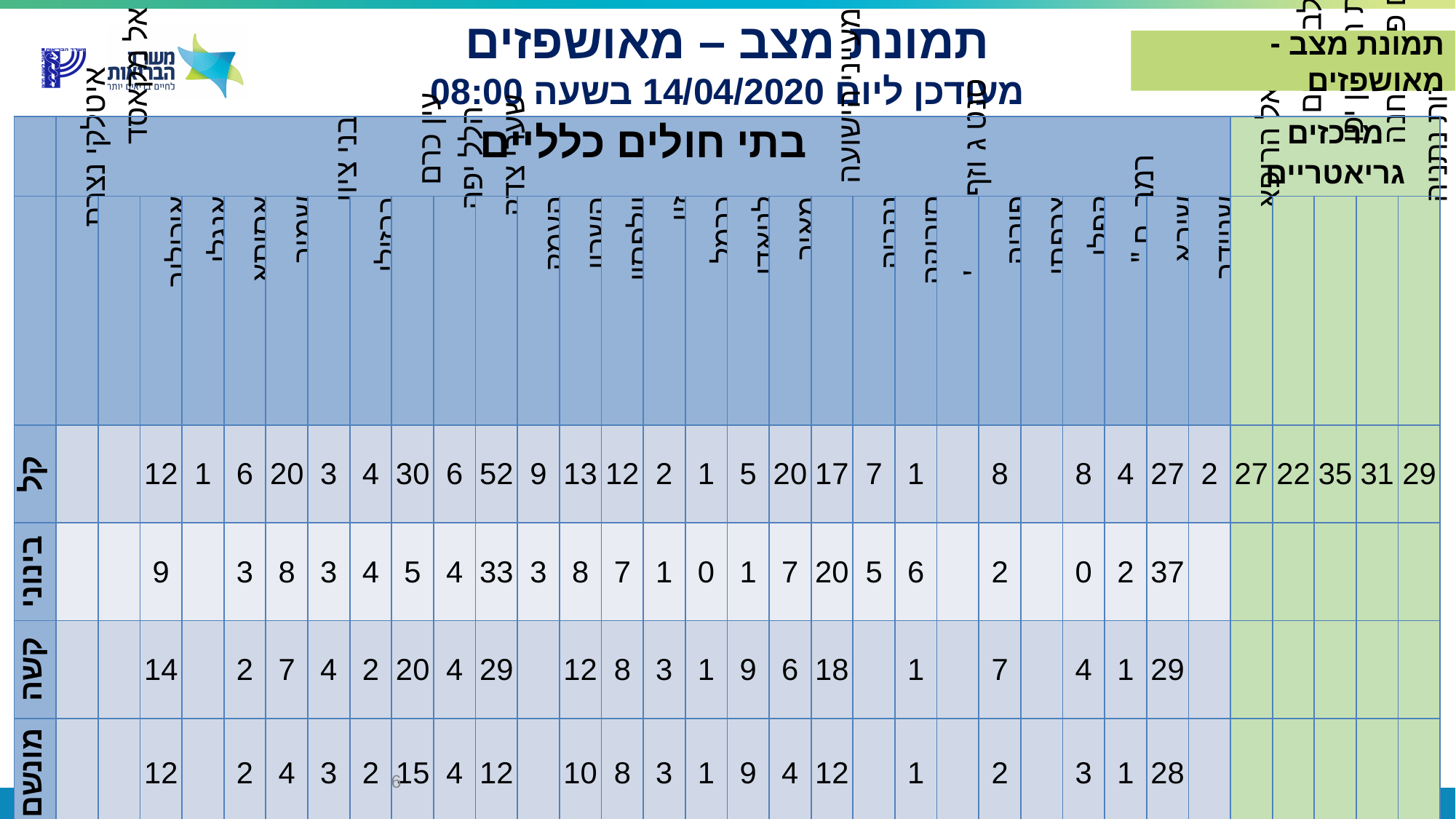

תמונת מצב - מאושפזים
תמונת מצב – מאושפזים
מעודכן ליום 14/04/2020 בשעה 08:00
|  | בתי חולים כלליים |  |  |  |  |  |  |  |  |  |  |  |  |  |  |  |  |  |  |  |  |  |  |  |  |  |  |  | מרכזים גריאטריים |  |  |  |  |
| --- | --- | --- | --- | --- | --- | --- | --- | --- | --- | --- | --- | --- | --- | --- | --- | --- | --- | --- | --- | --- | --- | --- | --- | --- | --- | --- | --- | --- | --- | --- | --- | --- | --- |
|  | איטלקי נצרת | אל מקאסד | איכילוב | אנגלי | אסותא | שמיר | בני ציון | ברזילי | עין כרם | הלל יפה | שערי צדק | העמק | השרון | וולפסון | זיו | כרמל | לניאדו | מאיר | מעייני הישועה | נהריה | סורוקה | סנט ג'וזף | פוריה | צרפתי | קפלן | רמב"ם | שיבא | שניידר | שמואל הרופא | ביב בלב בת ים | נאות התיכון יפו | שוהם פרדס חנה | דורות נתניה |
| קל |  |  | 12 | 1 | 6 | 20 | 3 | 4 | 30 | 6 | 52 | 9 | 13 | 12 | 2 | 1 | 5 | 20 | 17 | 7 | 1 |  | 8 |  | 8 | 4 | 27 | 2 | 27 | 22 | 35 | 31 | 29 |
| בינוני |  |  | 9 |  | 3 | 8 | 3 | 4 | 5 | 4 | 33 | 3 | 8 | 7 | 1 | 0 | 1 | 7 | 20 | 5 | 6 |  | 2 |  | 0 | 2 | 37 |  |  |  |  |  |  |
| קשה |  |  | 14 |  | 2 | 7 | 4 | 2 | 20 | 4 | 29 |  | 12 | 8 | 3 | 1 | 9 | 6 | 18 |  | 1 |  | 7 |  | 4 | 1 | 29 |  |  |  |  |  |  |
| מונשם |  |  | 12 |  | 2 | 4 | 3 | 2 | 15 | 4 | 12 |  | 10 | 8 | 3 | 1 | 9 | 4 | 12 |  | 1 |  | 2 |  | 3 | 1 | 28 |  |  |  |  |  |  |
6